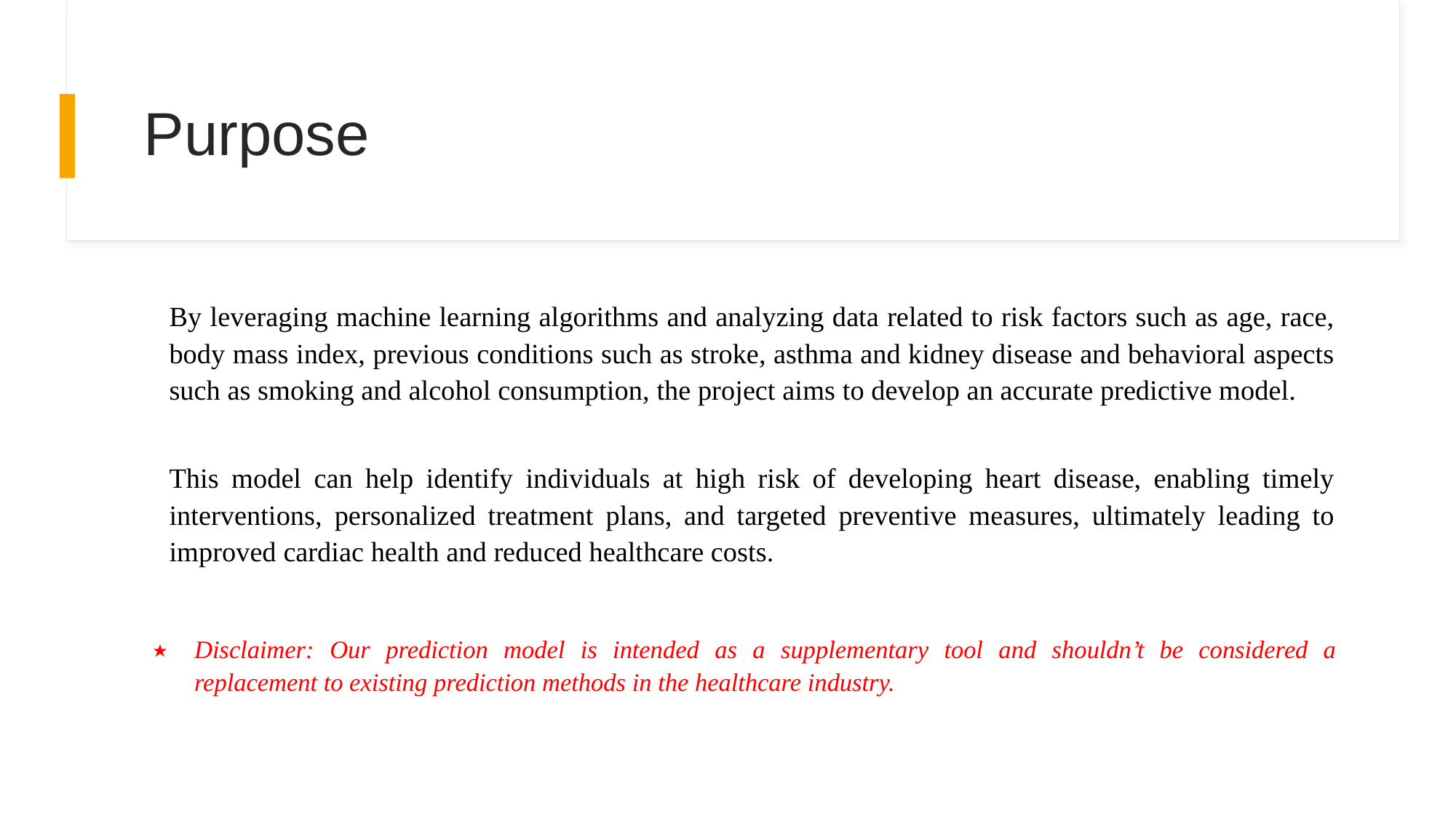

# Purpose
By leveraging machine learning algorithms and analyzing data related to risk factors such as age, race, body mass index, previous conditions such as stroke, asthma and kidney disease and behavioral aspects such as smoking and alcohol consumption, the project aims to develop an accurate predictive model.

This model can help identify individuals at high risk of developing heart disease, enabling timely interventions, personalized treatment plans, and targeted preventive measures, ultimately leading to improved cardiac health and reduced healthcare costs.

Disclaimer: Our prediction model is intended as a supplementary tool and shouldn’t be considered a replacement to existing prediction methods in the healthcare industry.